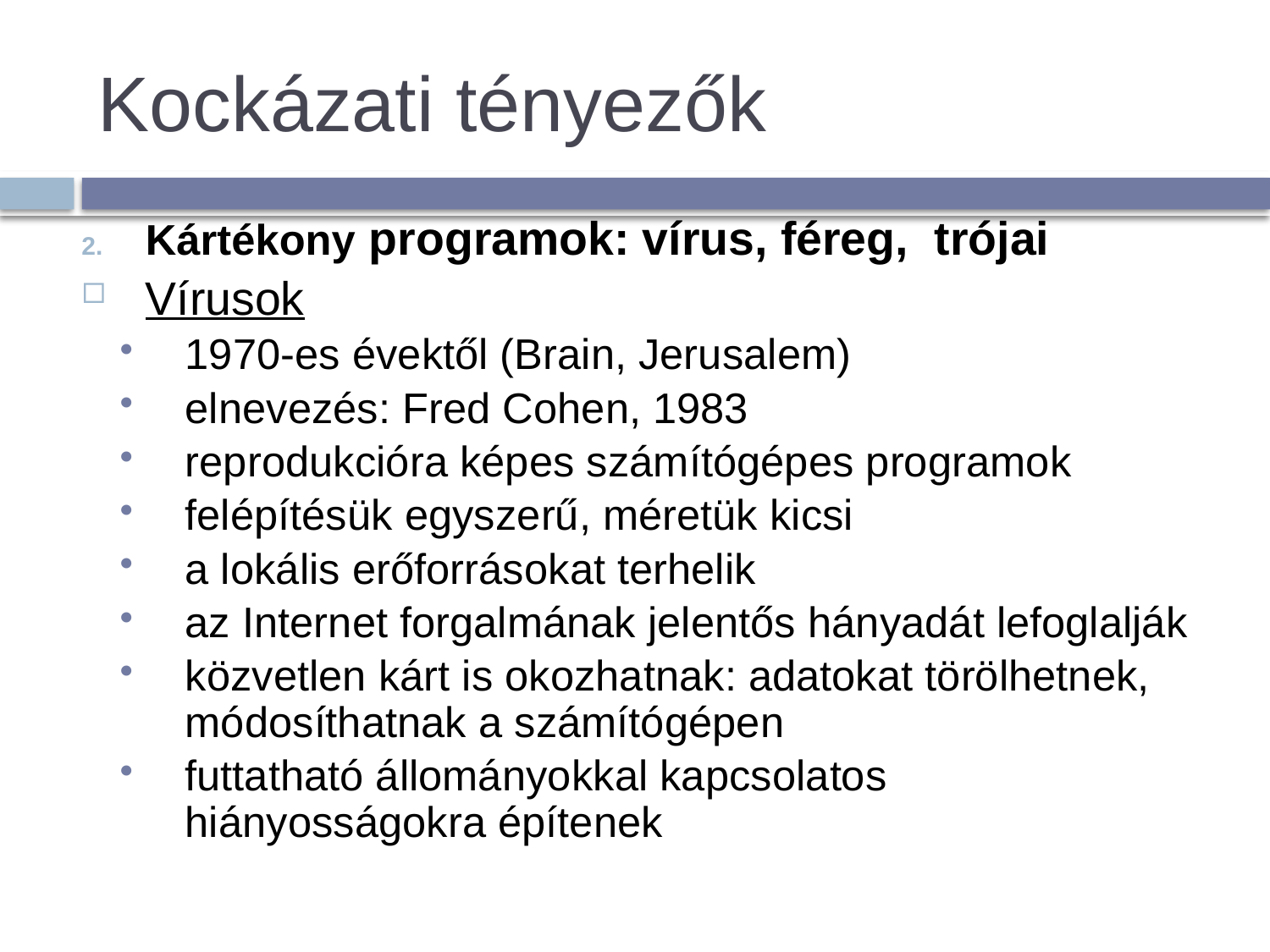

# Kockázati tényezők
Kártékony programok: vírus, féreg,  trójai
Vírusok
1970-es évektől (Brain, Jerusalem)
elnevezés: Fred Cohen, 1983
reprodukcióra képes számítógépes programok
felépítésük egyszerű, méretük kicsi
a lokális erőforrásokat terhelik
az Internet forgalmának jelentős hányadát lefoglalják
közvetlen kárt is okozhatnak: adatokat törölhetnek, módosíthatnak a számítógépen
futtatható állományokkal kapcsolatos hiányosságokra építenek